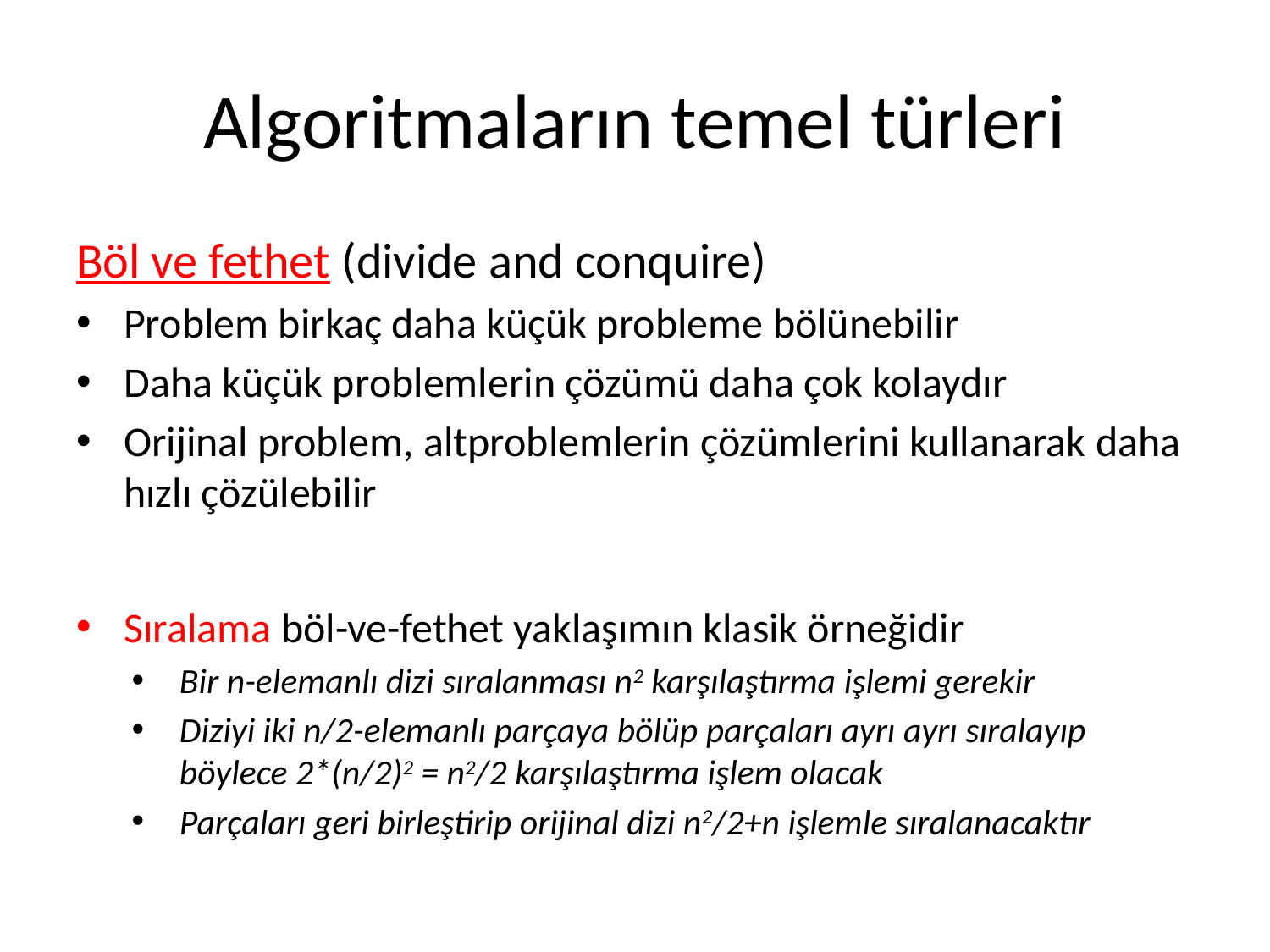

# Algoritmaların temel türleri
Böl ve fethet (divide and conquire)
Problem birkaç daha küçük probleme bölünebilir
Daha küçük problemlerin çözümü daha çok kolaydır
Orijinal problem, altproblemlerin çözümlerini kullanarak daha hızlı çözülebilir

Sıralama böl-ve-fethet yaklaşımın klasik örneğidir
Bir n-elemanlı dizi sıralanması n2 karşılaştırma işlemi gerekir
Diziyi iki n/2-elemanlı parçaya bölüp parçaları ayrı ayrı sıralayıp böylece 2*(n/2)2 = n2/2 karşılaştırma işlem olacak
Parçaları geri birleştirip orijinal dizi n2/2+n işlemle sıralanacaktır